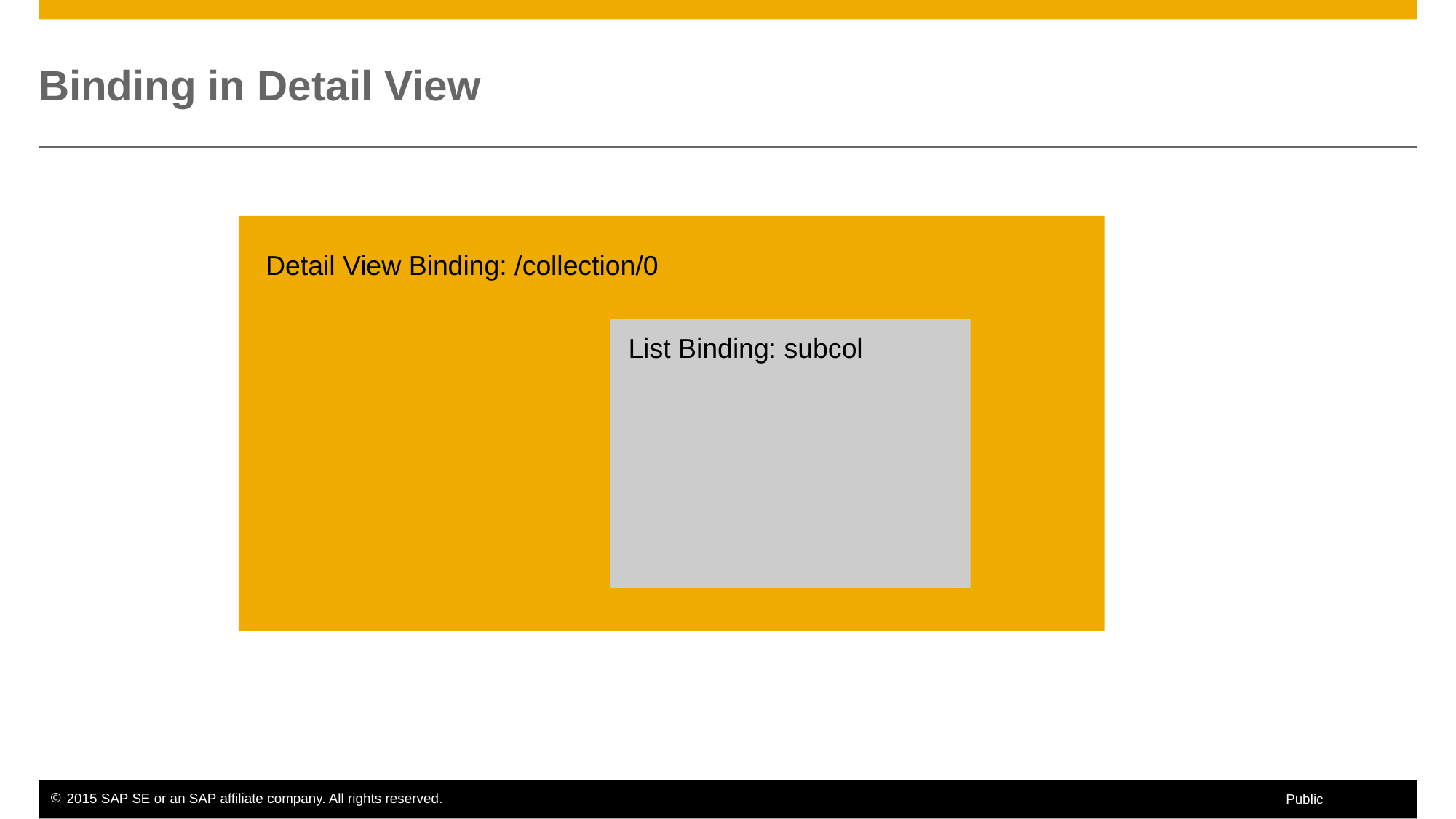

# Binding in Detail View

Detail View Binding: /collection/0

List Binding: subcol